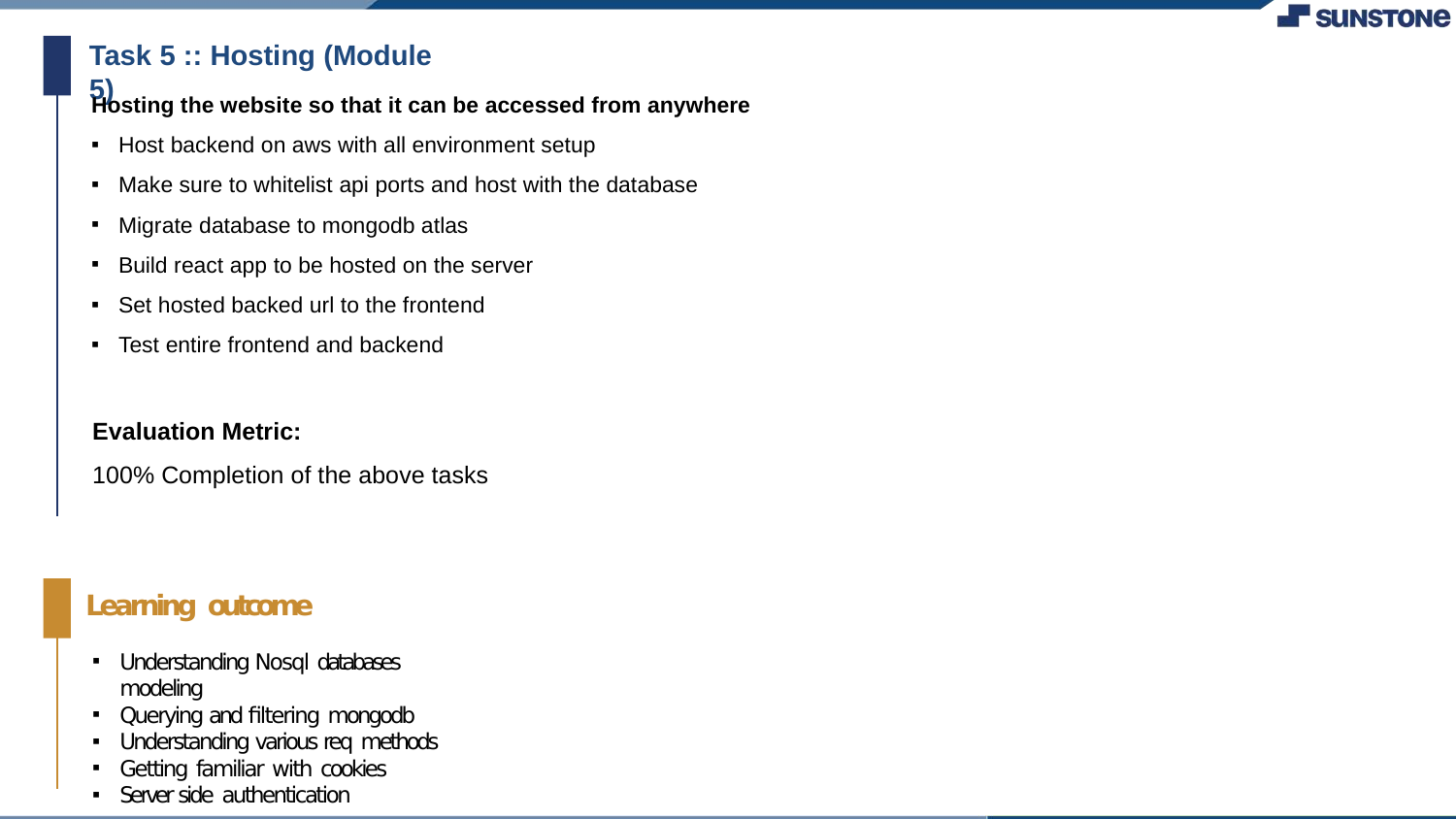

# Task 5 :: Hosting (Module 5)

Hosting the website so that it can be accessed from anywhere
Host backend on aws with all environment setup
Make sure to whitelist api ports and host with the database
Migrate database to mongodb atlas
Build react app to be hosted on the server
Set hosted backed url to the frontend
Test entire frontend and backend
Evaluation Metric:
100% Completion of the above tasks

Learning outcome
Understanding Nosql databases modeling
Querying and filtering mongodb
Understanding various req methods
Getting familiar with cookies
Server side authentication